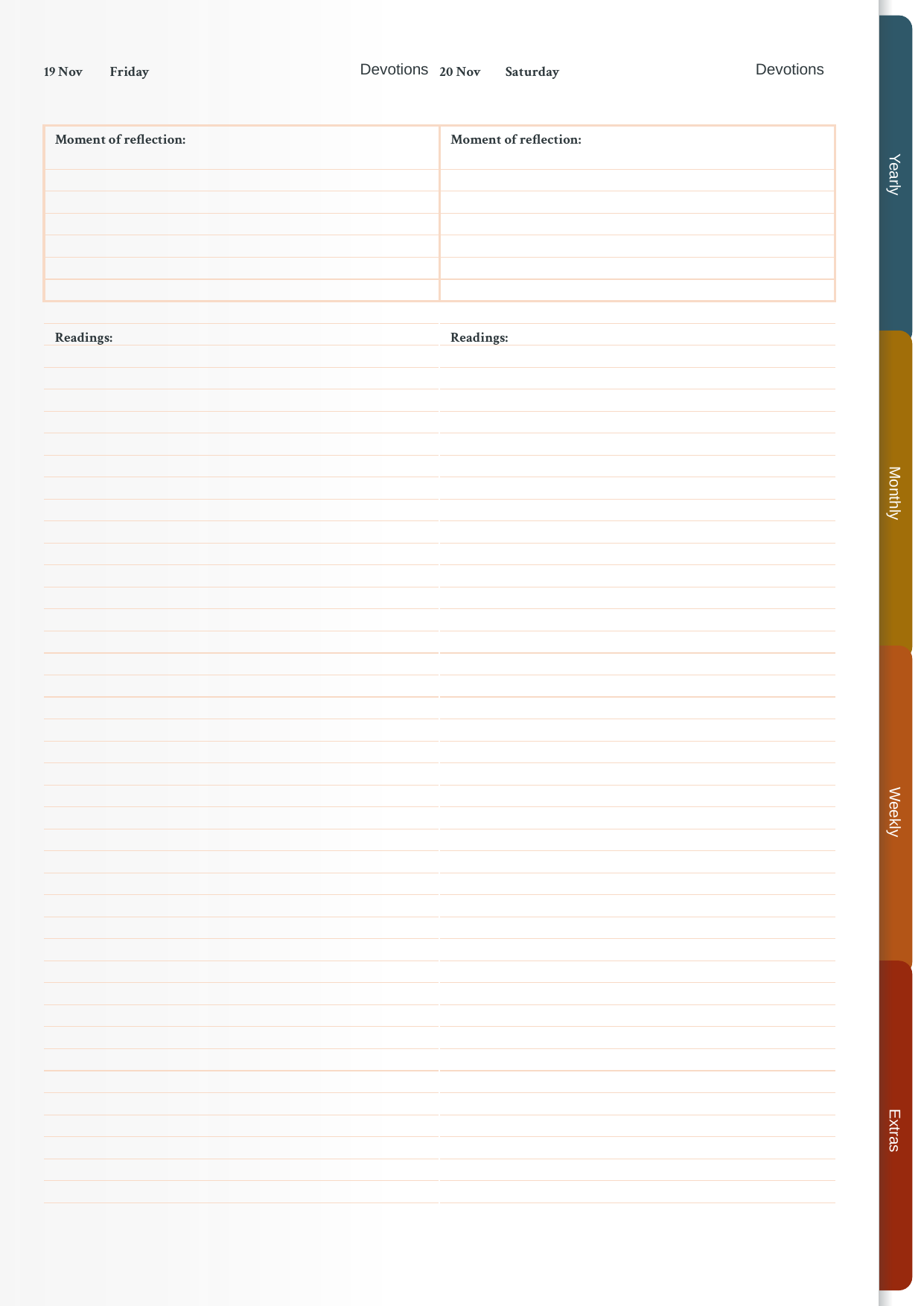

# 19November - 20November
Yearly
19 Nov
Friday
Devotions
20 Nov
Saturday
Devotions
Monthly
Weekly
Extras